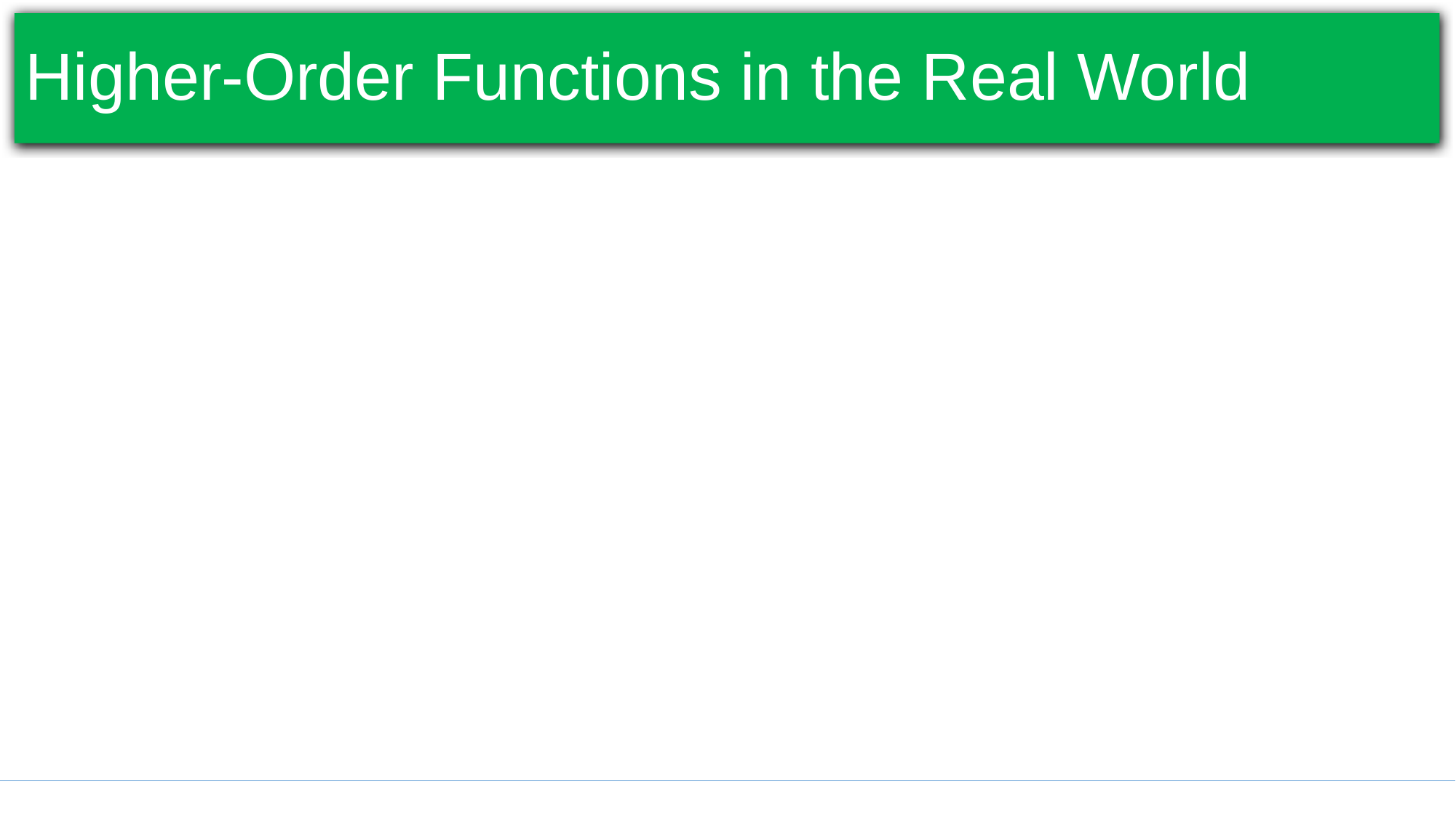

# Higher-Order Functions in the Real World